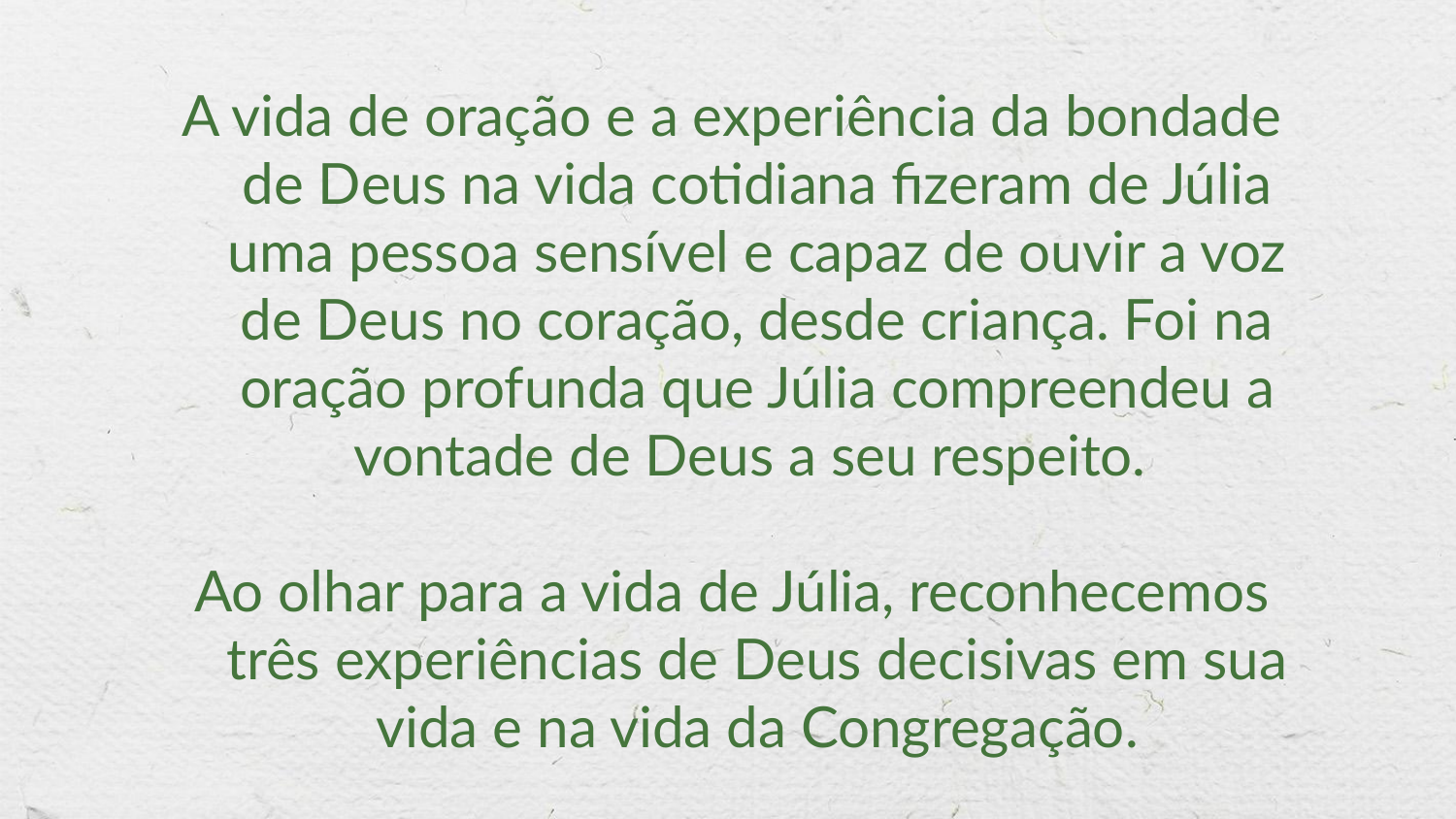

A vida de oração e a experiência da bondade de Deus na vida cotidiana fizeram de Júlia uma pessoa sensível e capaz de ouvir a voz de Deus no coração, desde criança. Foi na oração profunda que Júlia compreendeu a vontade de Deus a seu respeito.

Ao olhar para a vida de Júlia, reconhecemos três experiências de Deus decisivas em sua vida e na vida da Congregação.